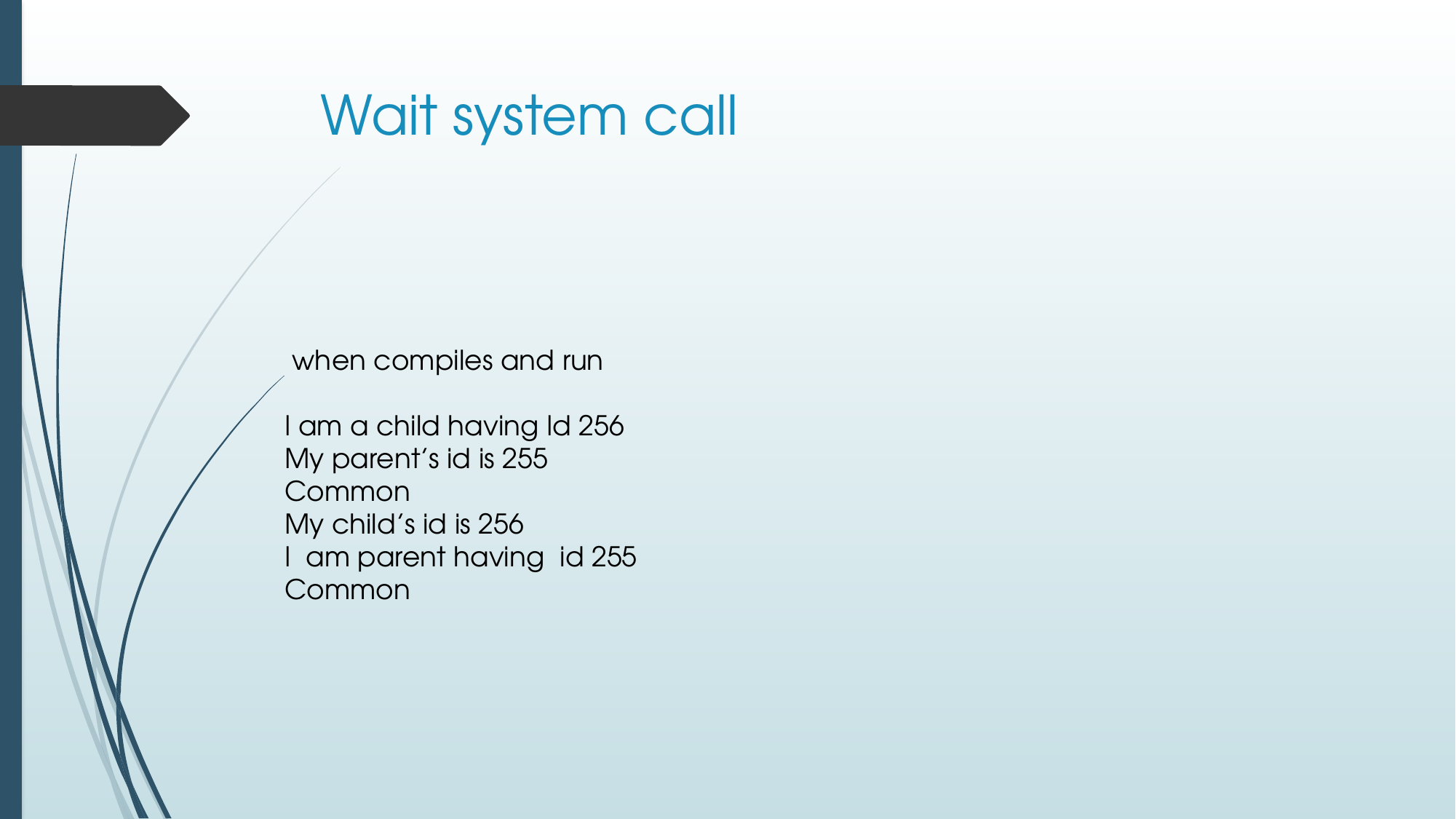

# Wait system call
 when compiles and run

I am a child having Id 256
My parent’s id is 255
Common
My child’s id is 256
I  am parent having  id 255
Common